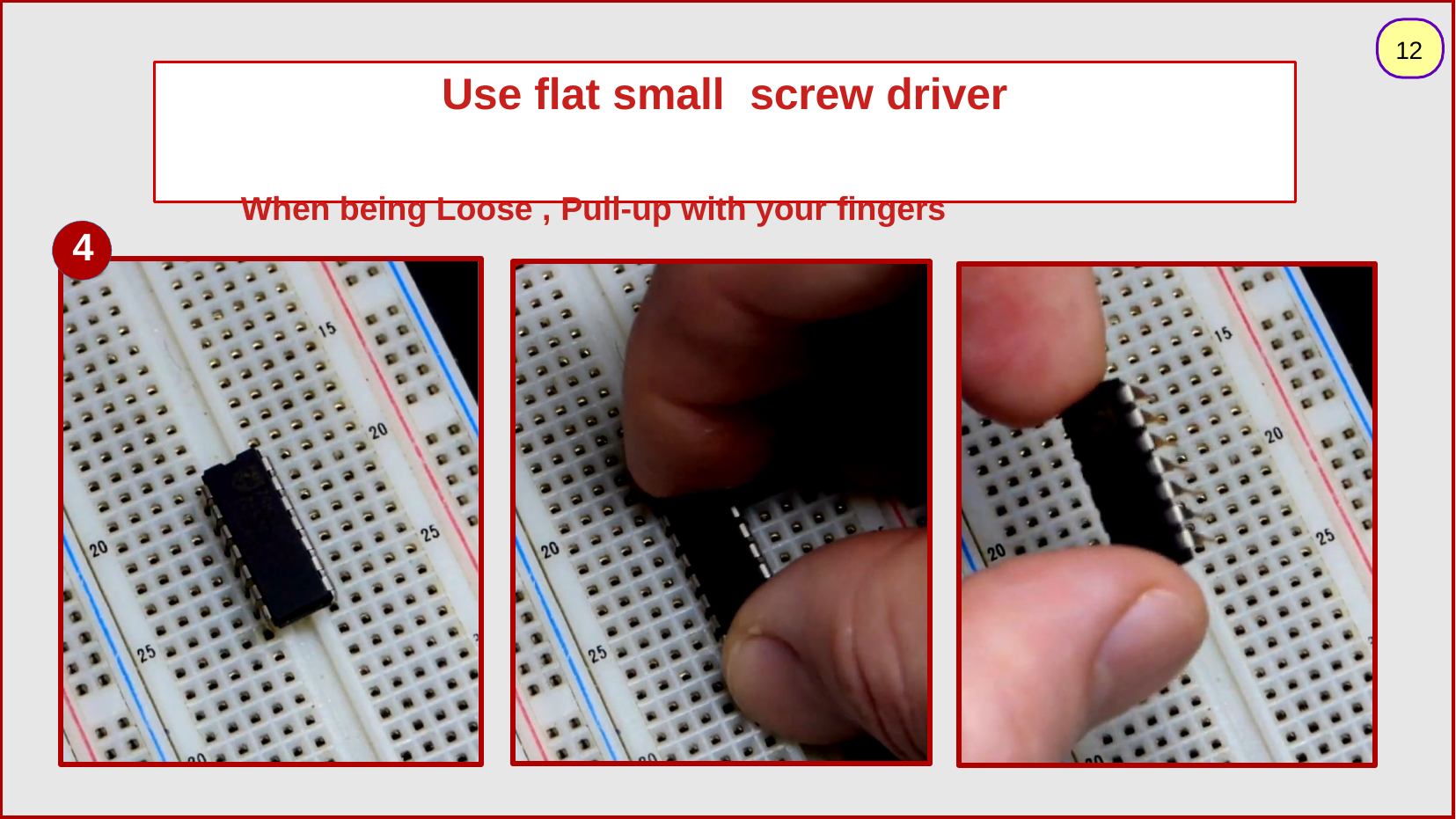

12
# Use flat small	screw driver
When being Loose , Pull-up with your fingers
4